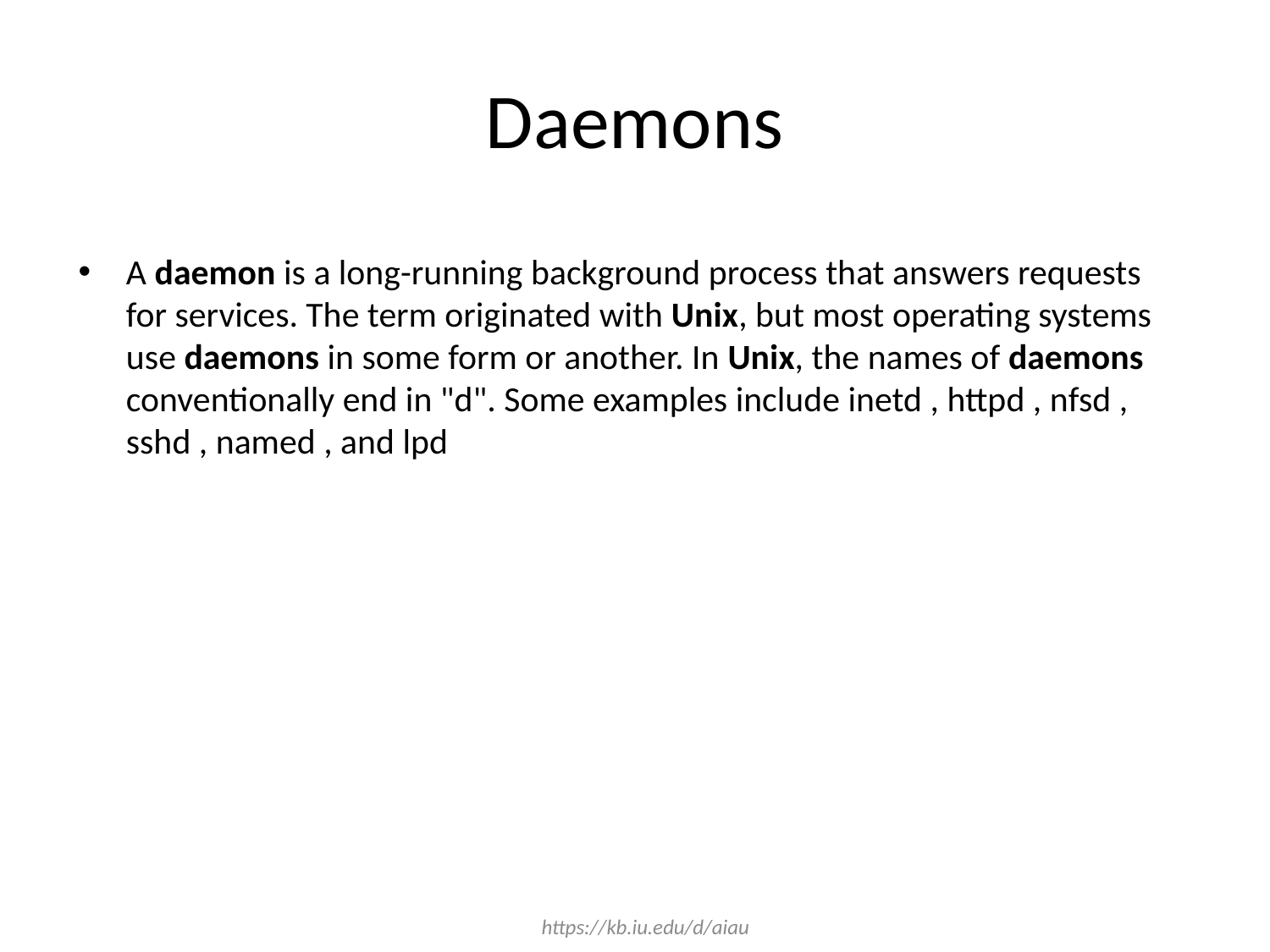

# Daemons
A daemon is a long-running background process that answers requests for services. The term originated with Unix, but most operating systems use daemons in some form or another. In Unix, the names of daemons conventionally end in "d". Some examples include inetd , httpd , nfsd , sshd , named , and lpd
https://kb.iu.edu/d/aiau